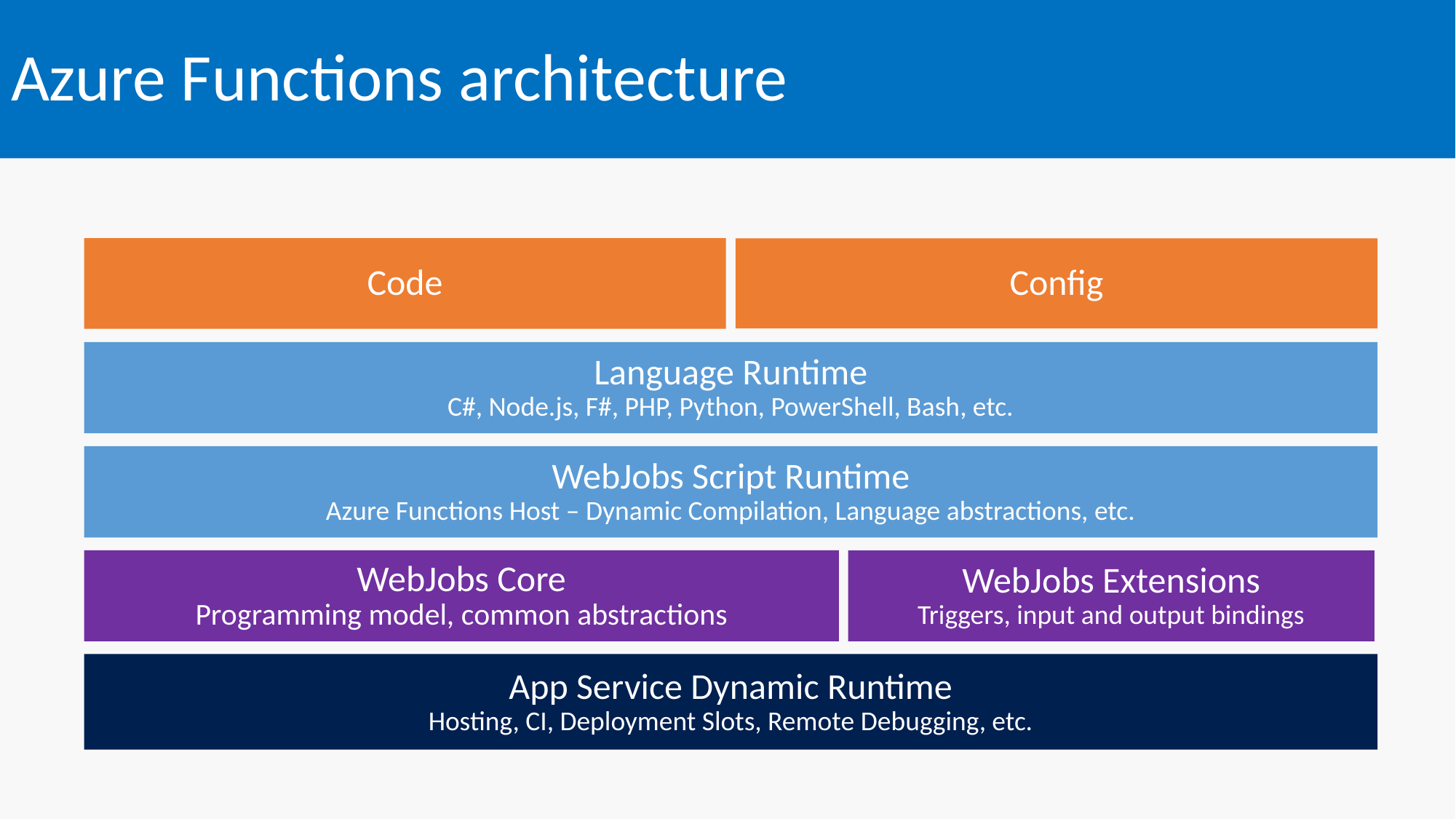

Azure Functions architecture
Code
Config
Language Runtime
C#, Node.js, F#, PHP, Python, PowerShell, Bash, etc.
WebJobs Script Runtime
Azure Functions Host – Dynamic Compilation, Language abstractions, etc.
WebJobs Core
Programming model, common abstractions
WebJobs Extensions
Triggers, input and output bindings
App Service Dynamic Runtime
Hosting, CI, Deployment Slots, Remote Debugging, etc.